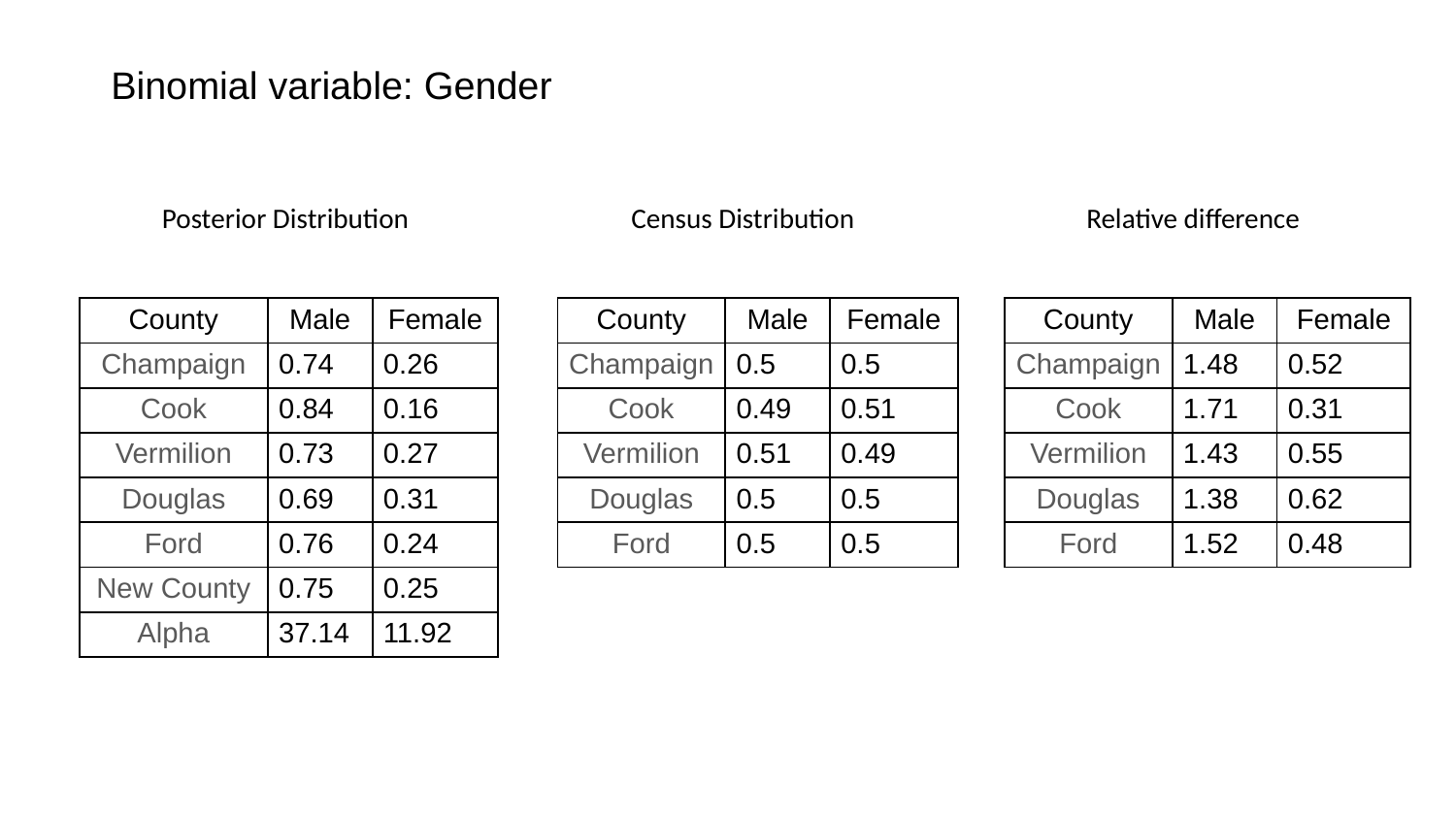

# Binomial variable: Gender
Posterior Distribution
Census Distribution
Relative difference
| County | Male | Female |
| --- | --- | --- |
| Champaign | 0.74 | 0.26 |
| Cook | 0.84 | 0.16 |
| Vermilion | 0.73 | 0.27 |
| Douglas | 0.69 | 0.31 |
| Ford | 0.76 | 0.24 |
| New County | 0.75 | 0.25 |
| Alpha | 37.14 | 11.92 |
| County | Male | Female |
| --- | --- | --- |
| Champaign | 0.5 | 0.5 |
| Cook | 0.49 | 0.51 |
| Vermilion | 0.51 | 0.49 |
| Douglas | 0.5 | 0.5 |
| Ford | 0.5 | 0.5 |
| County | Male | Female |
| --- | --- | --- |
| Champaign | 1.48 | 0.52 |
| Cook | 1.71 | 0.31 |
| Vermilion | 1.43 | 0.55 |
| Douglas | 1.38 | 0.62 |
| Ford | 1.52 | 0.48 |